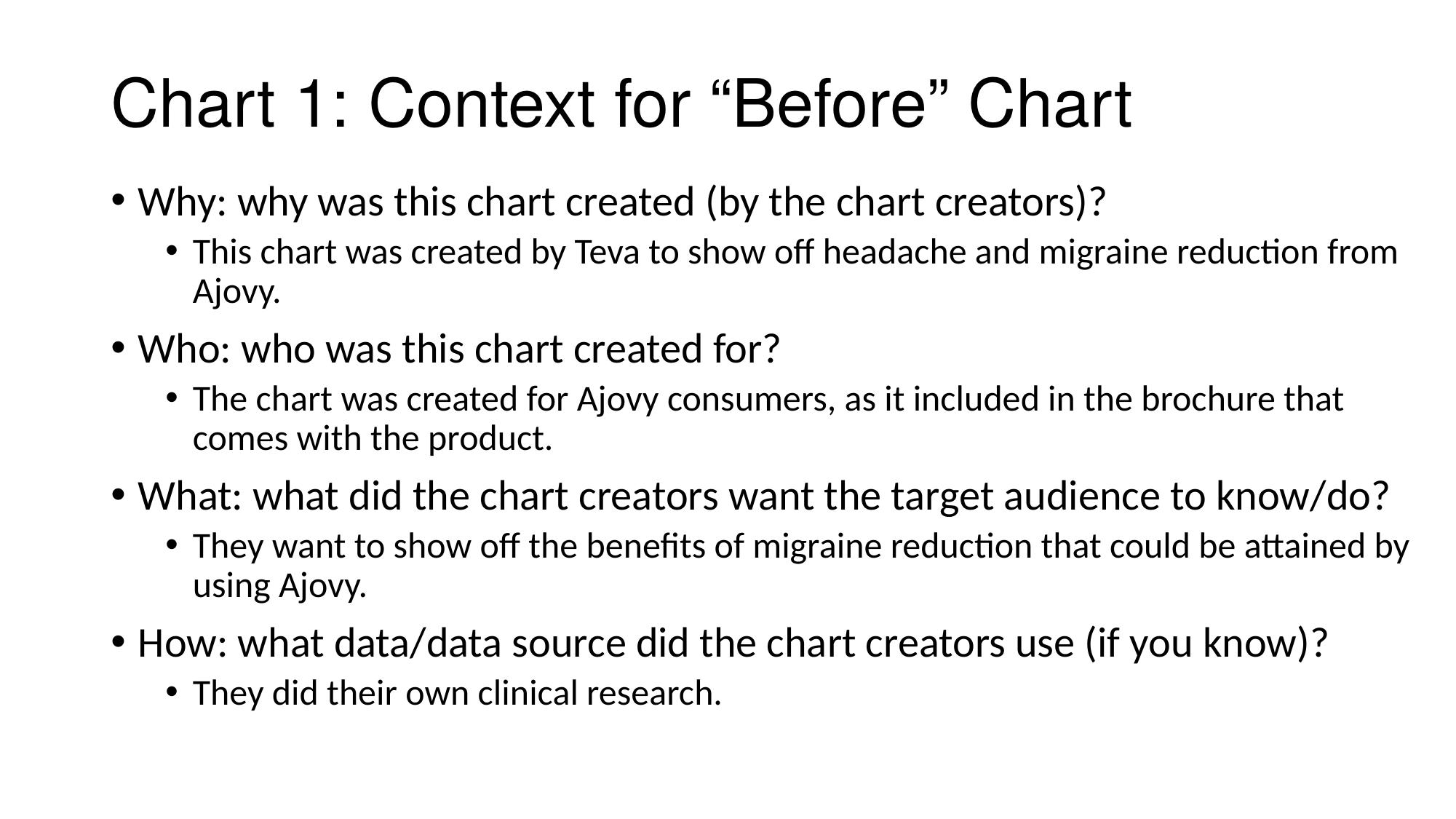

# Chart 1: Context for “Before” Chart
Why: why was this chart created (by the chart creators)?
This chart was created by Teva to show off headache and migraine reduction from Ajovy.
Who: who was this chart created for?
The chart was created for Ajovy consumers, as it included in the brochure that comes with the product.
What: what did the chart creators want the target audience to know/do?
They want to show off the benefits of migraine reduction that could be attained by using Ajovy.
How: what data/data source did the chart creators use (if you know)?
They did their own clinical research.